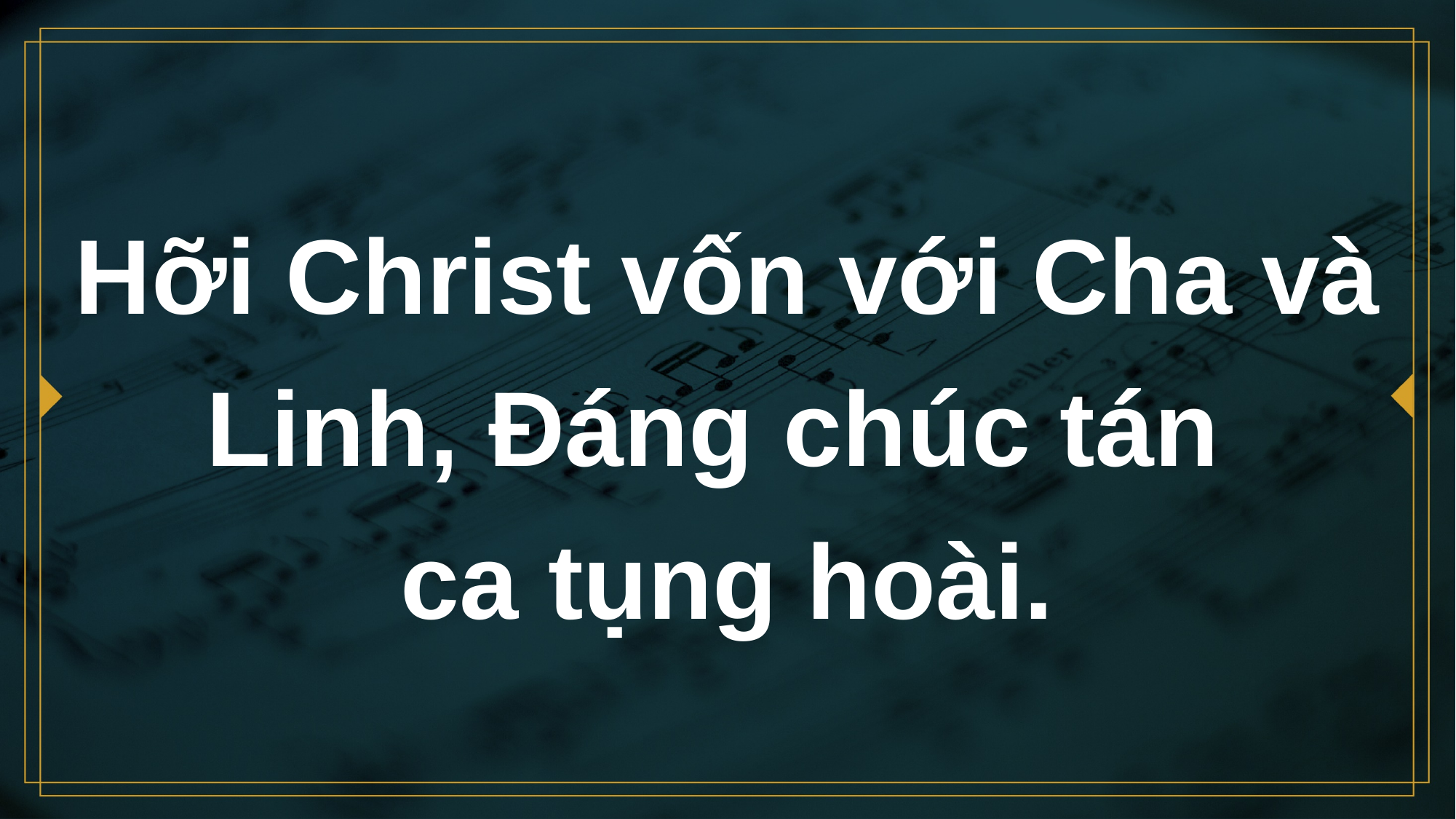

# Hỡi Christ vốn với Cha và Linh, Đáng chúc tán ca tụng hoài.